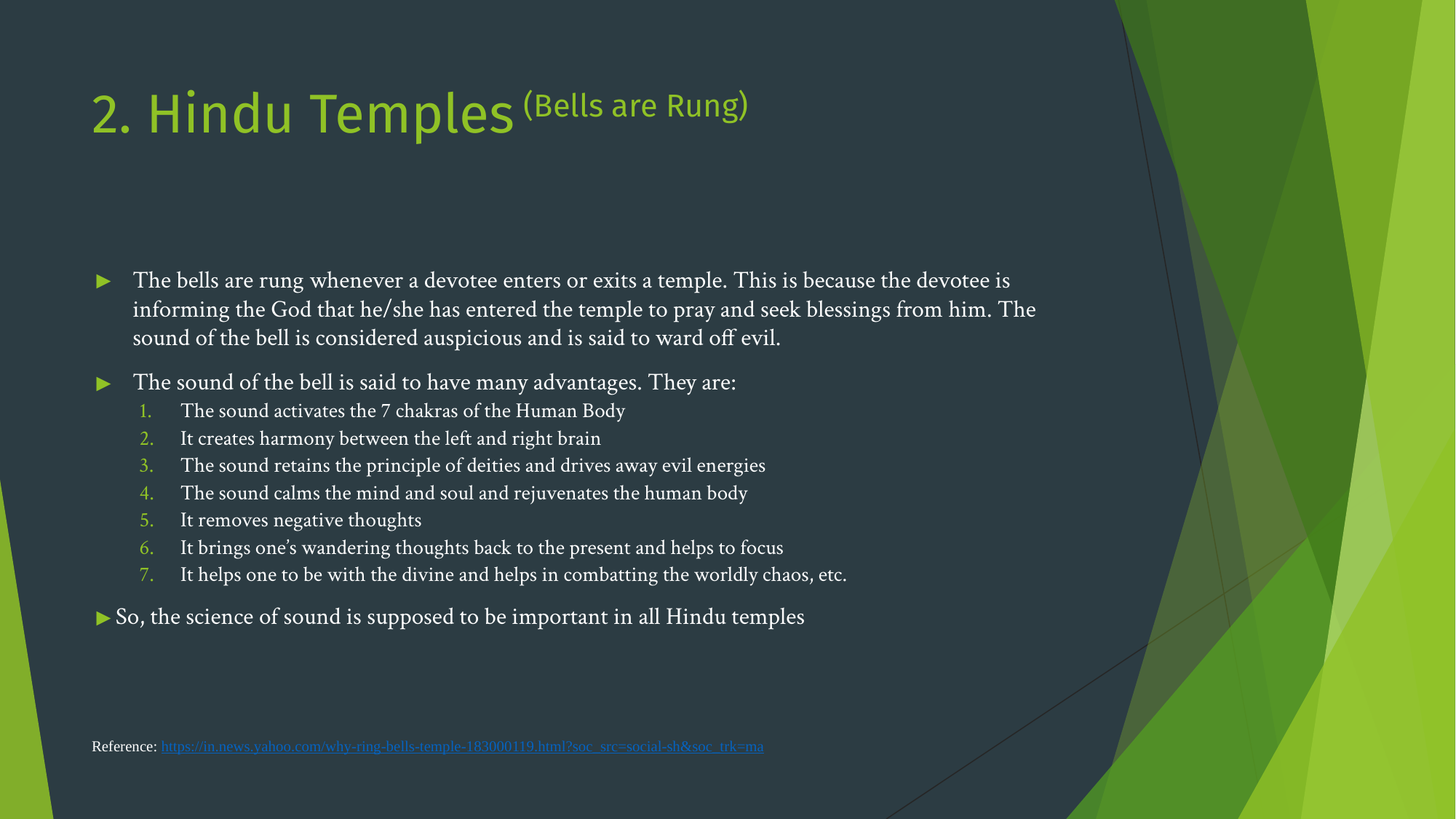

# 2. Hindu Temples (Bells are Rung)
The bells are rung whenever a devotee enters or exits a temple. This is because the devotee is informing the God that he/she has entered the temple to pray and seek blessings from him. The sound of the bell is considered auspicious and is said to ward off evil.
The sound of the bell is said to have many advantages. They are:
The sound activates the 7 chakras of the Human Body
It creates harmony between the left and right brain
The sound retains the principle of deities and drives away evil energies
The sound calms the mind and soul and rejuvenates the human body
It removes negative thoughts
It brings one’s wandering thoughts back to the present and helps to focus
It helps one to be with the divine and helps in combatting the worldly chaos, etc.
So, the science of sound is supposed to be important in all Hindu temples

Reference: https://in.news.yahoo.com/why-ring-bells-temple-183000119.html?soc_src=social-sh&soc_trk=ma